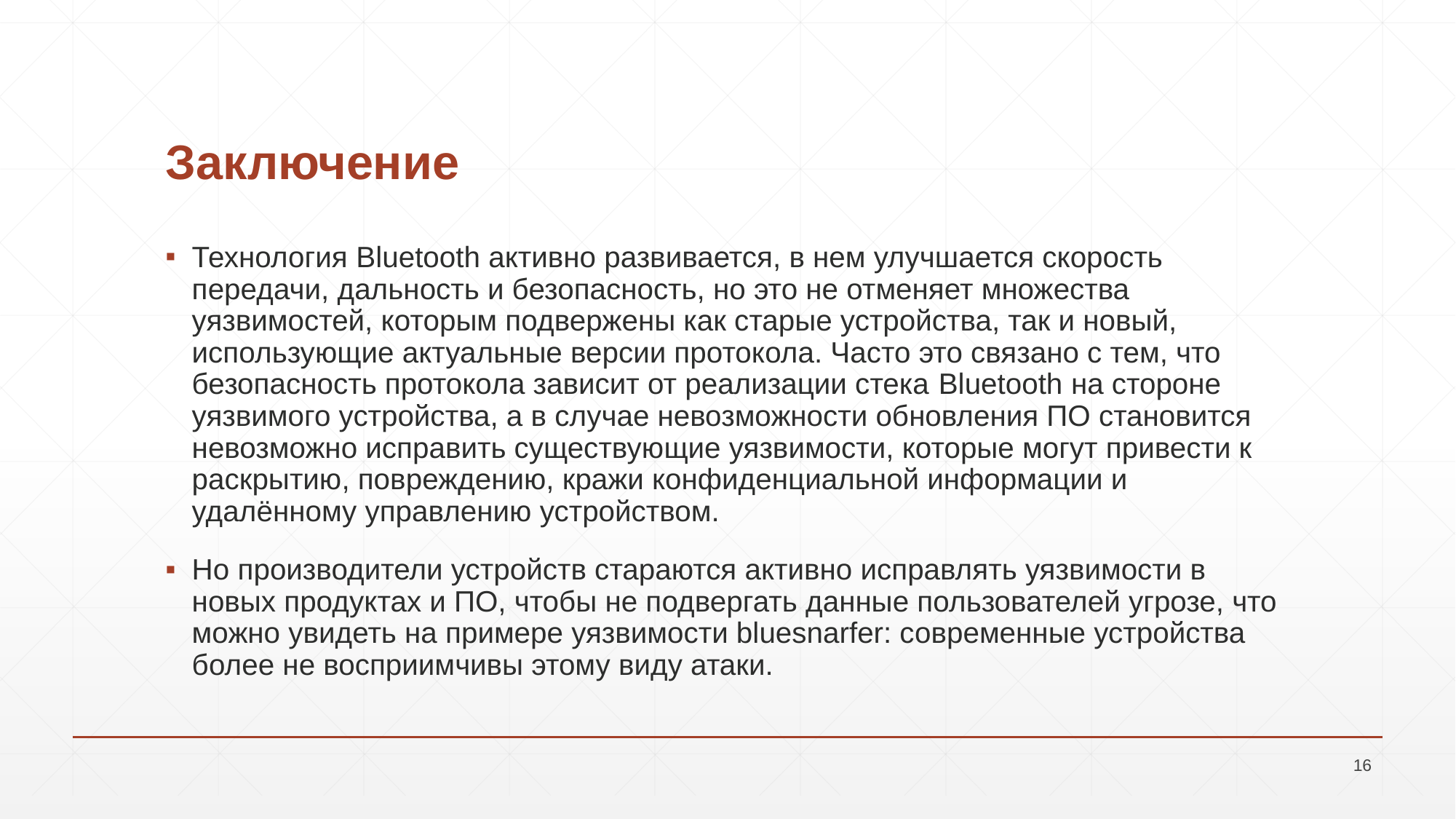

# Заключение
Технология Bluetooth активно развивается, в нем улучшается скорость передачи, дальность и безопасность, но это не отменяет множества уязвимостей, которым подвержены как старые устройства, так и новый, использующие актуальные версии протокола. Часто это связано с тем, что безопасность протокола зависит от реализации стека Bluetooth на стороне уязвимого устройства, а в случае невозможности обновления ПО становится невозможно исправить существующие уязвимости, которые могут привести к раскрытию, повреждению, кражи конфиденциальной информации и удалённому управлению устройством.
Но производители устройств стараются активно исправлять уязвимости в новых продуктах и ПО, чтобы не подвергать данные пользователей угрозе, что можно увидеть на примере уязвимости bluesnarfer: современные устройства более не восприимчивы этому виду атаки.

16